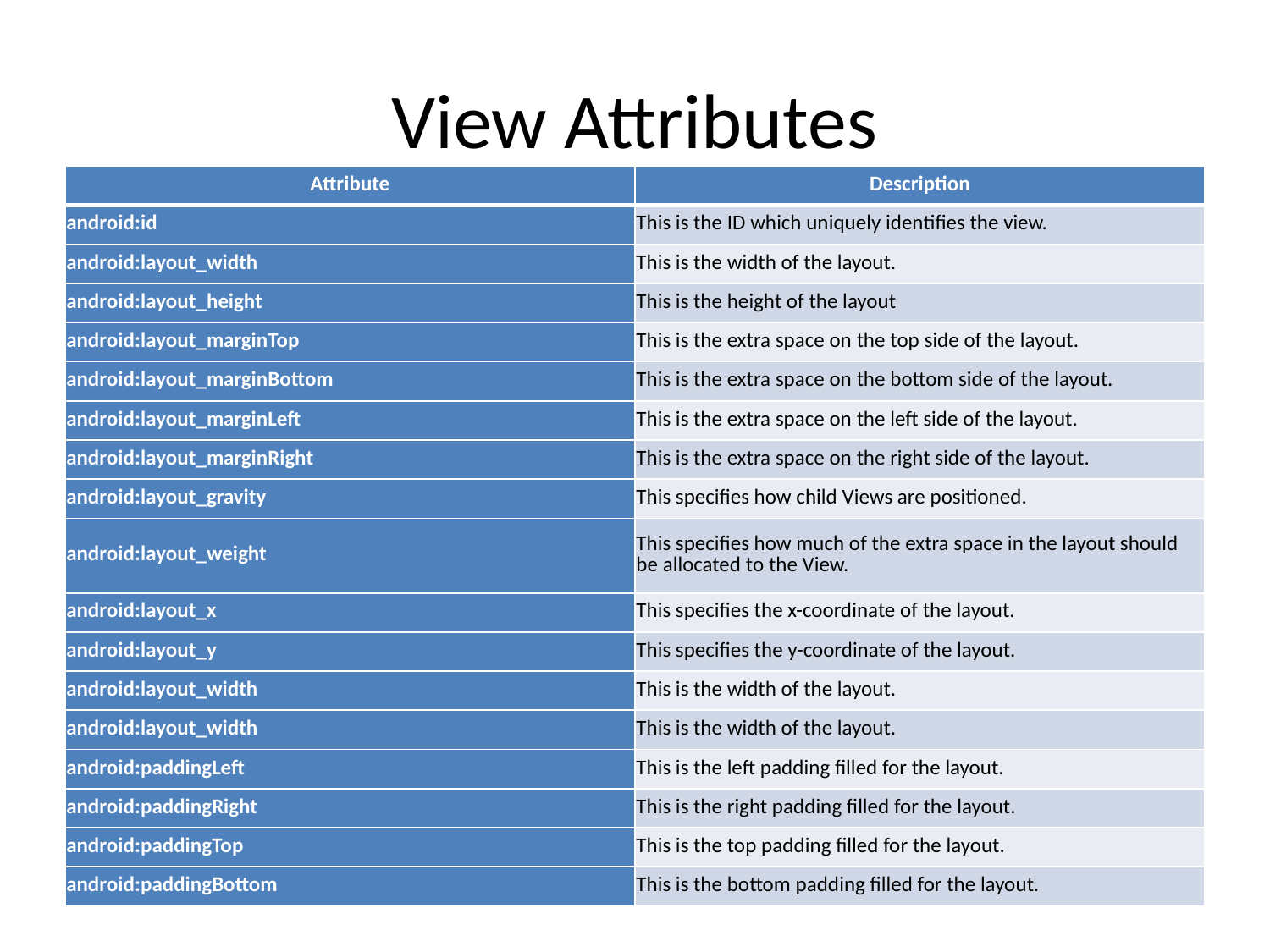

# View Attributes
| Attribute | Description |
| --- | --- |
| android:id | This is the ID which uniquely identifies the view. |
| android:layout\_width | This is the width of the layout. |
| android:layout\_height | This is the height of the layout |
| android:layout\_marginTop | This is the extra space on the top side of the layout. |
| android:layout\_marginBottom | This is the extra space on the bottom side of the layout. |
| android:layout\_marginLeft | This is the extra space on the left side of the layout. |
| android:layout\_marginRight | This is the extra space on the right side of the layout. |
| android:layout\_gravity | This specifies how child Views are positioned. |
| android:layout\_weight | This specifies how much of the extra space in the layout should be allocated to the View. |
| android:layout\_x | This specifies the x-coordinate of the layout. |
| android:layout\_y | This specifies the y-coordinate of the layout. |
| android:layout\_width | This is the width of the layout. |
| android:layout\_width | This is the width of the layout. |
| android:paddingLeft | This is the left padding filled for the layout. |
| android:paddingRight | This is the right padding filled for the layout. |
| android:paddingTop | This is the top padding filled for the layout. |
| android:paddingBottom | This is the bottom padding filled for the layout. |